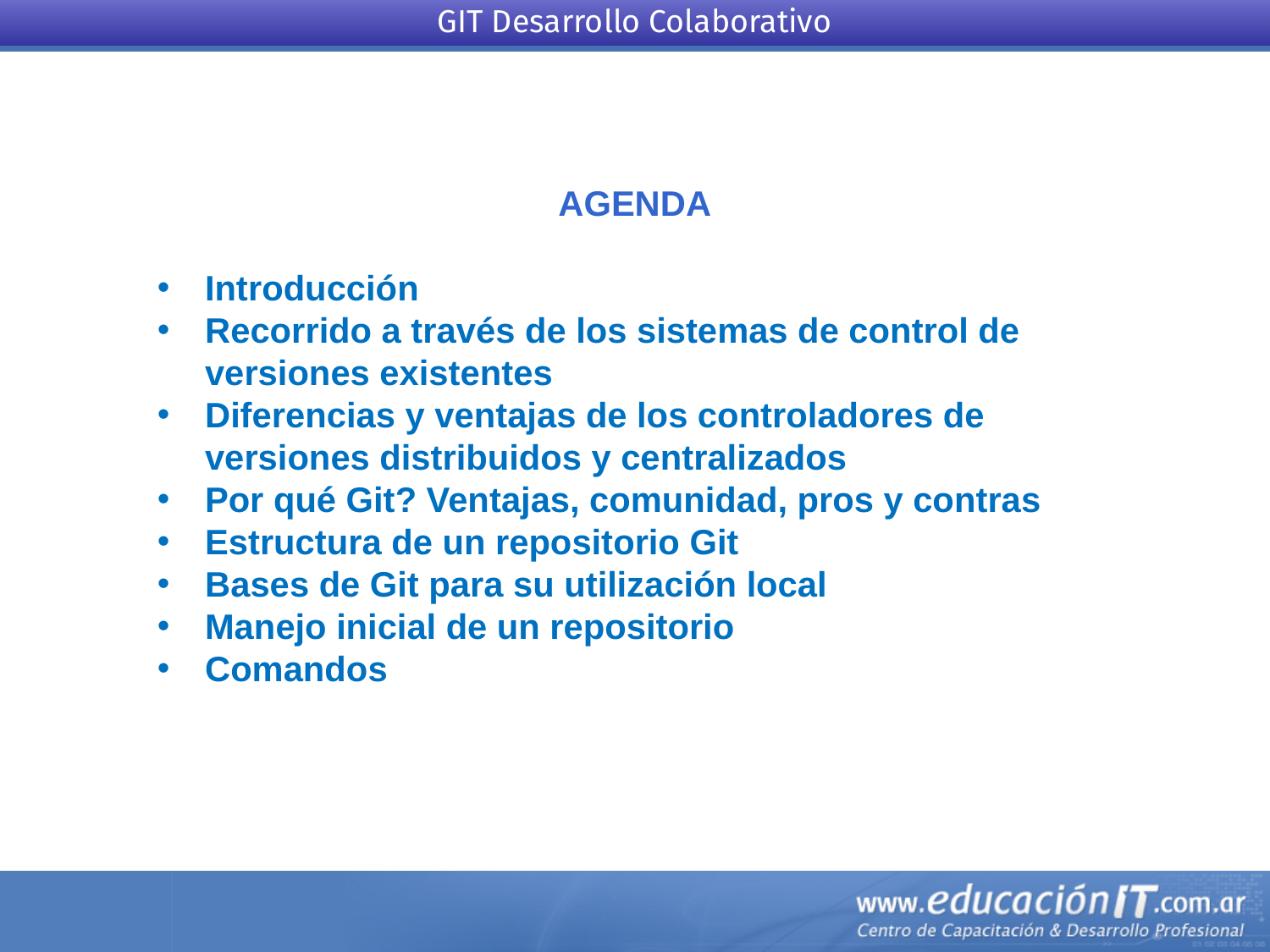

GIT Desarrollo Colaborativo
AGENDA

Introducción
Recorrido a través de los sistemas de control de versiones existentes
Diferencias y ventajas de los controladores de versiones distribuidos y centralizados
Por qué Git? Ventajas, comunidad, pros y contras
Estructura de un repositorio Git
Bases de Git para su utilización local
Manejo inicial de un repositorio
Comandos